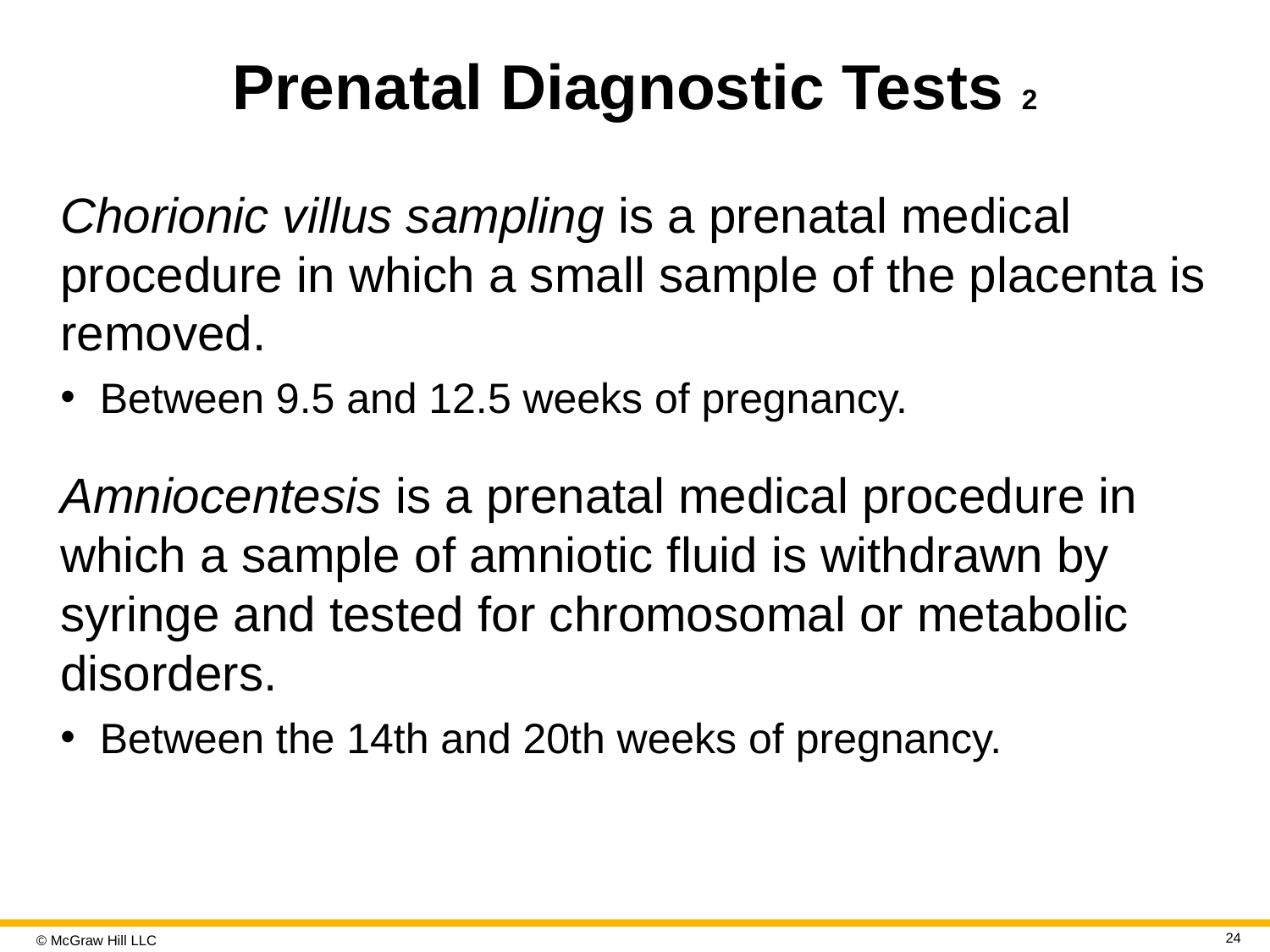

# Prenatal Diagnostic Tests 2
Chorionic villus sampling is a prenatal medical procedure in which a small sample of the placenta is removed.
Between 9.5 and 12.5 weeks of pregnancy.
Amniocentesis is a prenatal medical procedure in which a sample of amniotic fluid is withdrawn by syringe and tested for chromosomal or metabolic disorders.
Between the 14th and 20th weeks of pregnancy.
24